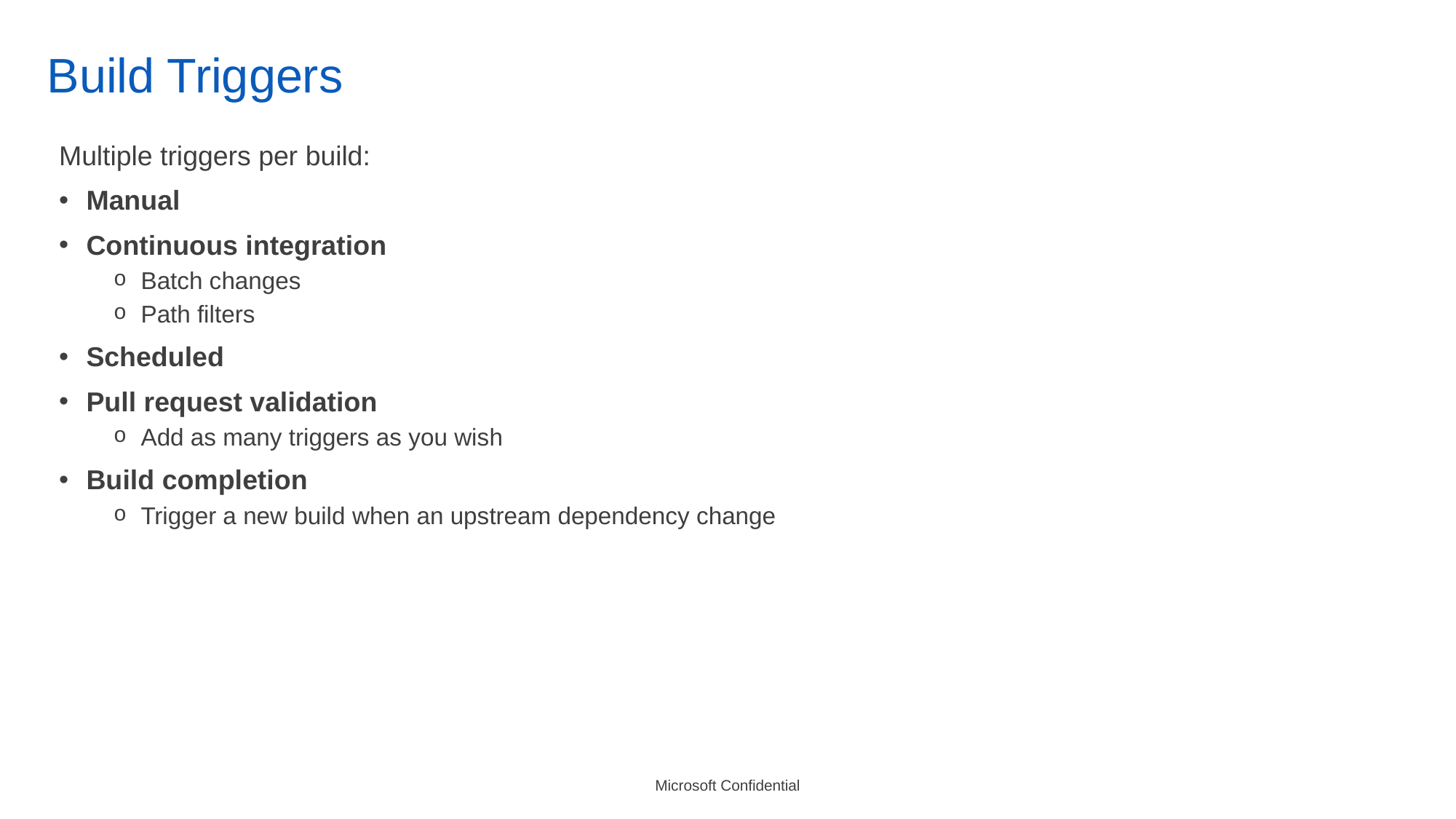

# Build Triggers
Multiple triggers per build:
Manual
Continuous integration
Batch changes
Path filters
Scheduled
Pull request validation
Add as many triggers as you wish
Build completion
Trigger a new build when an upstream dependency change
Microsoft Confidential